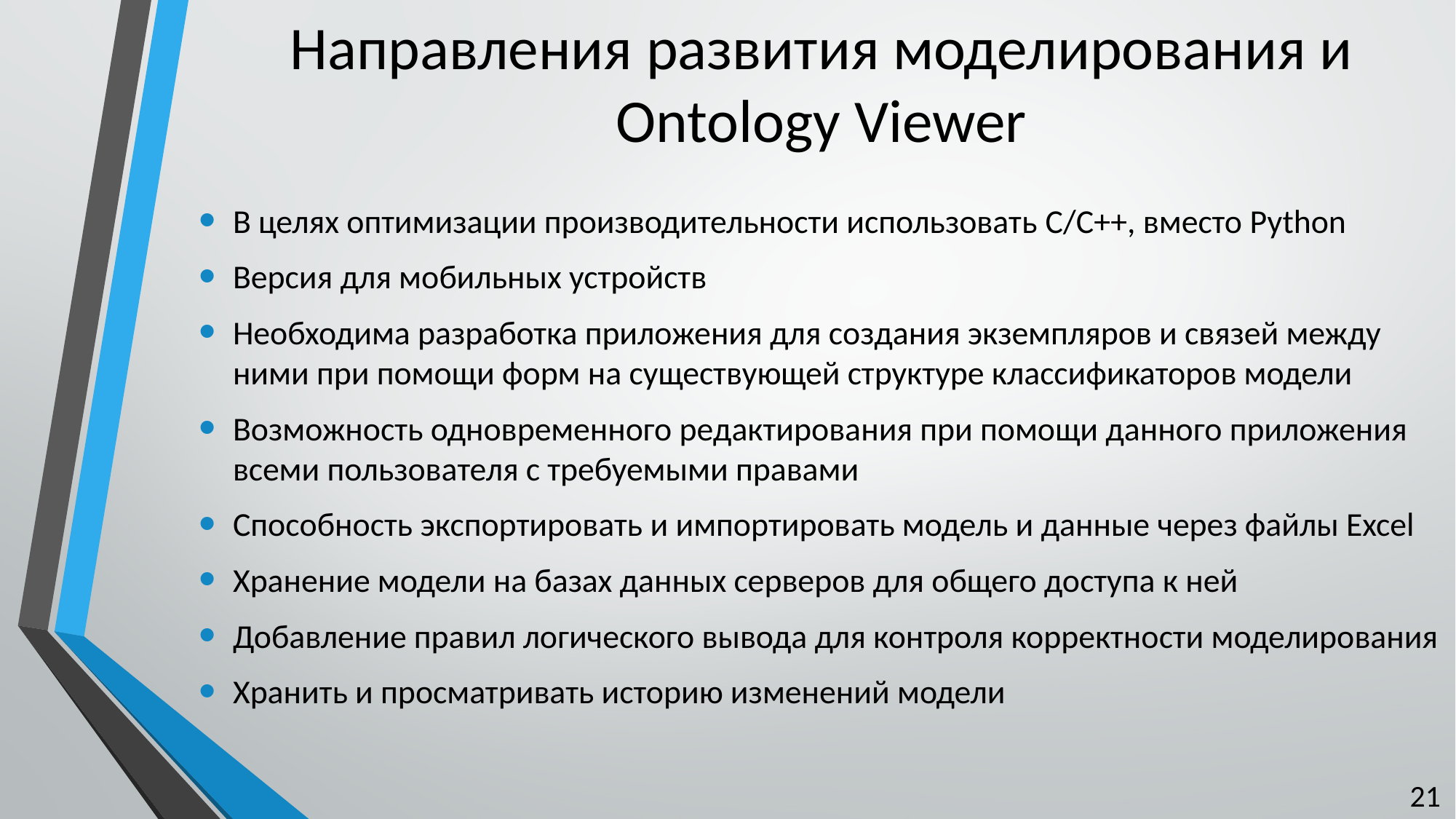

# Направления развития моделирования и Ontology Viewer
В целях оптимизации производительности использовать C/C++, вместо Python
Версия для мобильных устройств
Необходима разработка приложения для создания экземпляров и связей между ними при помощи форм на существующей структуре классификаторов модели
Возможность одновременного редактирования при помощи данного приложения всеми пользователя с требуемыми правами
Способность экспортировать и импортировать модель и данные через файлы Excel
Хранение модели на базах данных серверов для общего доступа к ней
Добавление правил логического вывода для контроля корректности моделирования
Хранить и просматривать историю изменений модели
21